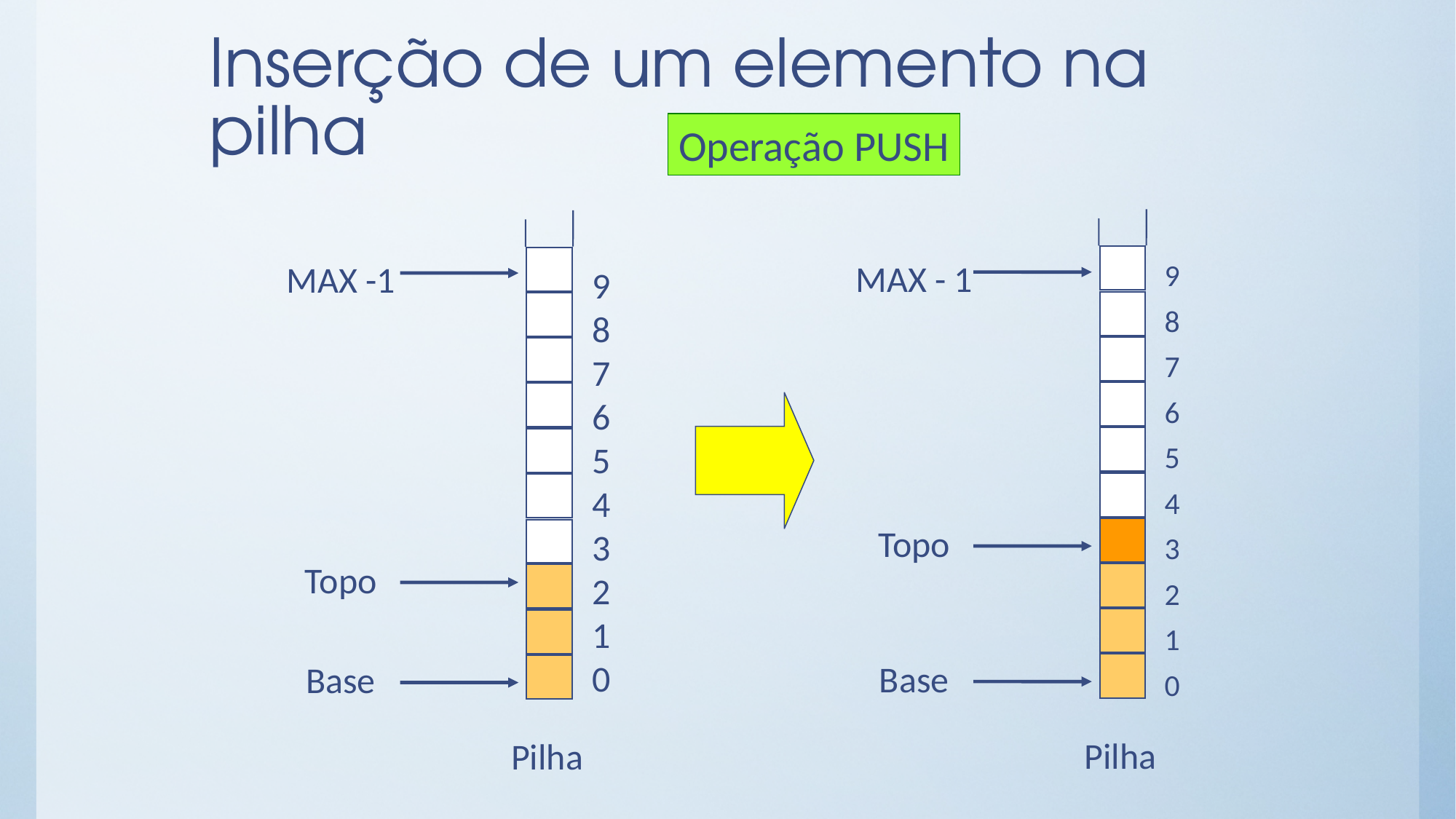

# Inserção de um elemento na pilha
Operação PUSH

9
8
7
6
5
4
3
2
1
0

MAX - 1
MAX -1
9
8
7
6
5
4
3
2
1
0

Topo

Topo

Base
Base

Pilha
Pilha